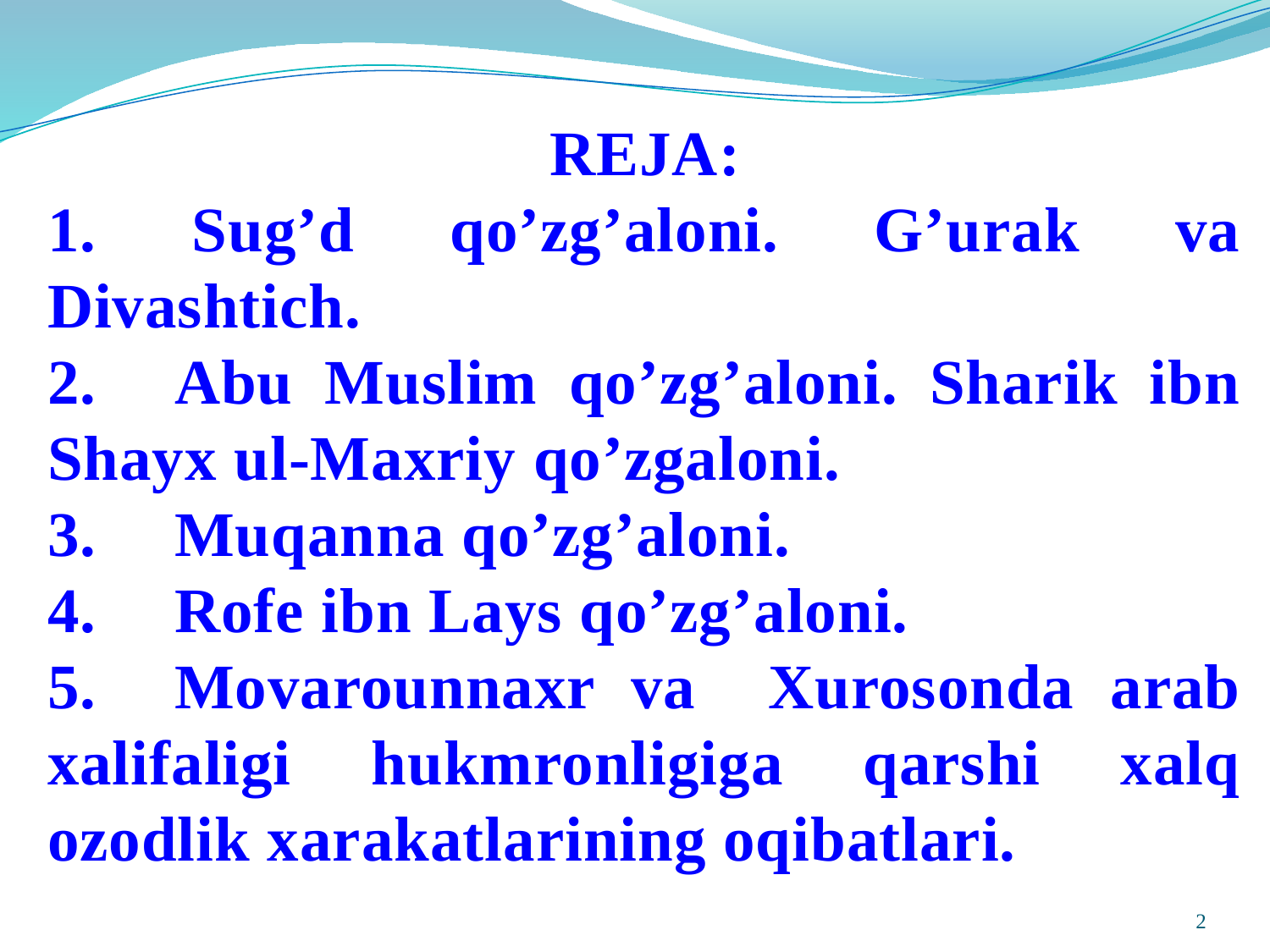

REJA:
1. Sug’d qo’zg’aloni. G’urak va Divashtich.
2.	Abu Muslim qo’zg’aloni. Sharik ibn Shayx ul-Maxriy qo’zgaloni.
3.	Muqanna qo’zg’aloni.
4.	Rofe ibn Lays qo’zg’aloni.
5.	Movarounnaxr va  Xurosonda arab xalifaligi hukmronligiga qarshi xalq ozodlik xarakatlarining oqibatlari.
2